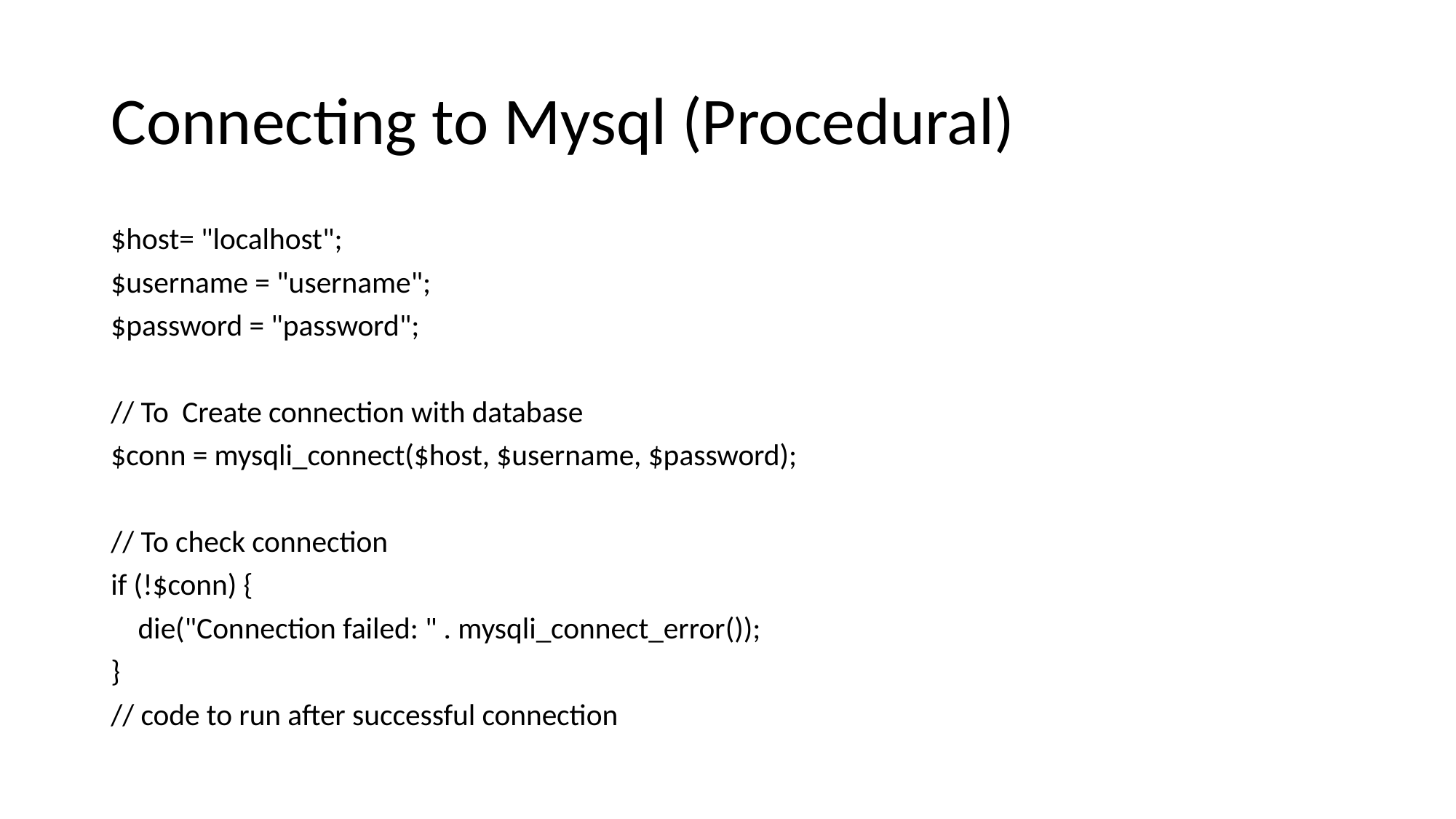

# Connecting to Mysql (Procedural)
$host= "localhost";
$username = "username";
$password = "password";

// To  Create connection with database
$conn = mysqli_connect($host, $username, $password);

// To check connection
if (!$conn) {
    die("Connection failed: " . mysqli_connect_error());
}
// code to run after successful connection